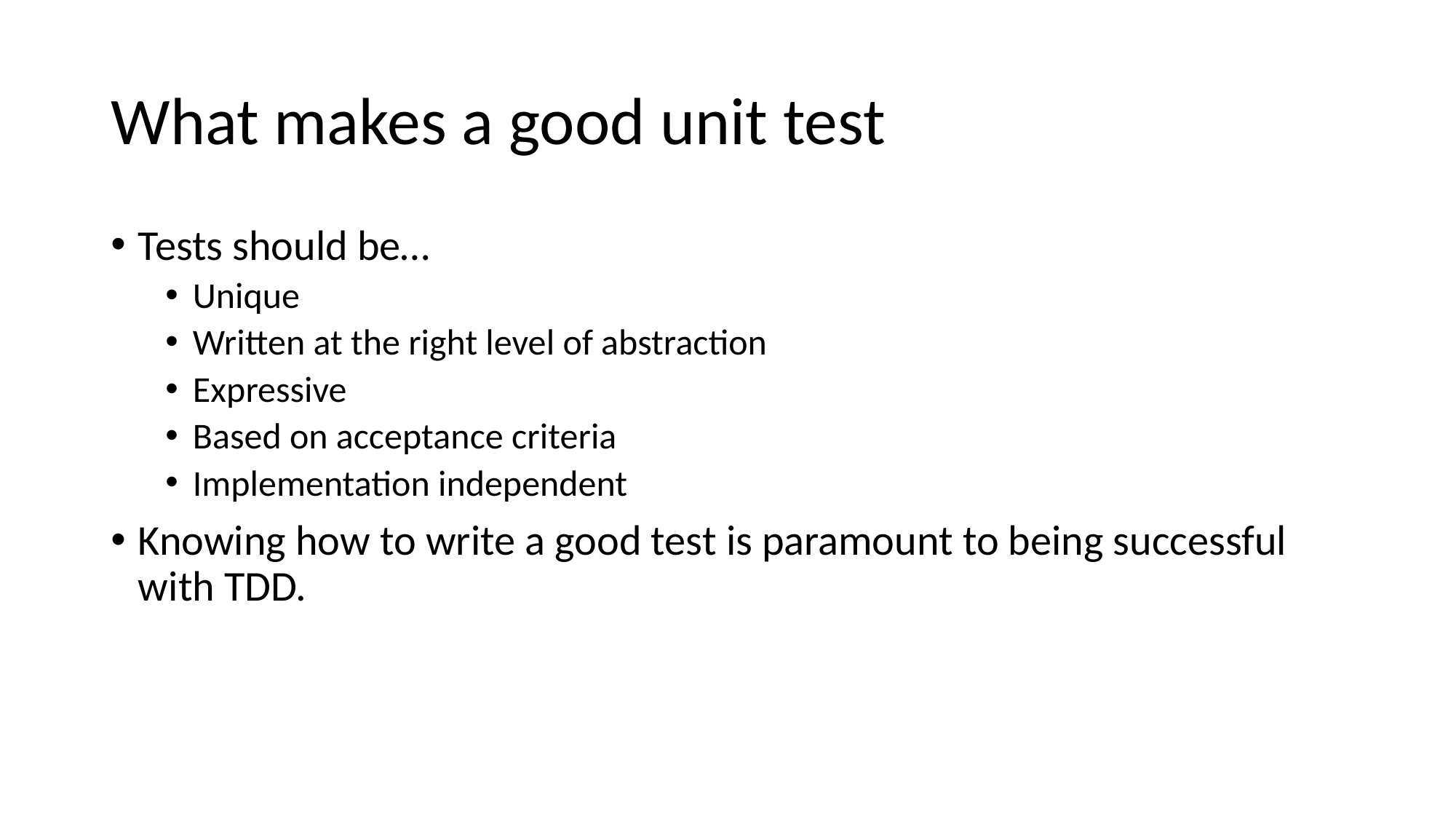

# What makes a good unit test
Tests should be…
Unique
Written at the right level of abstraction
Expressive
Based on acceptance criteria
Implementation independent
Knowing how to write a good test is paramount to being successful with TDD.